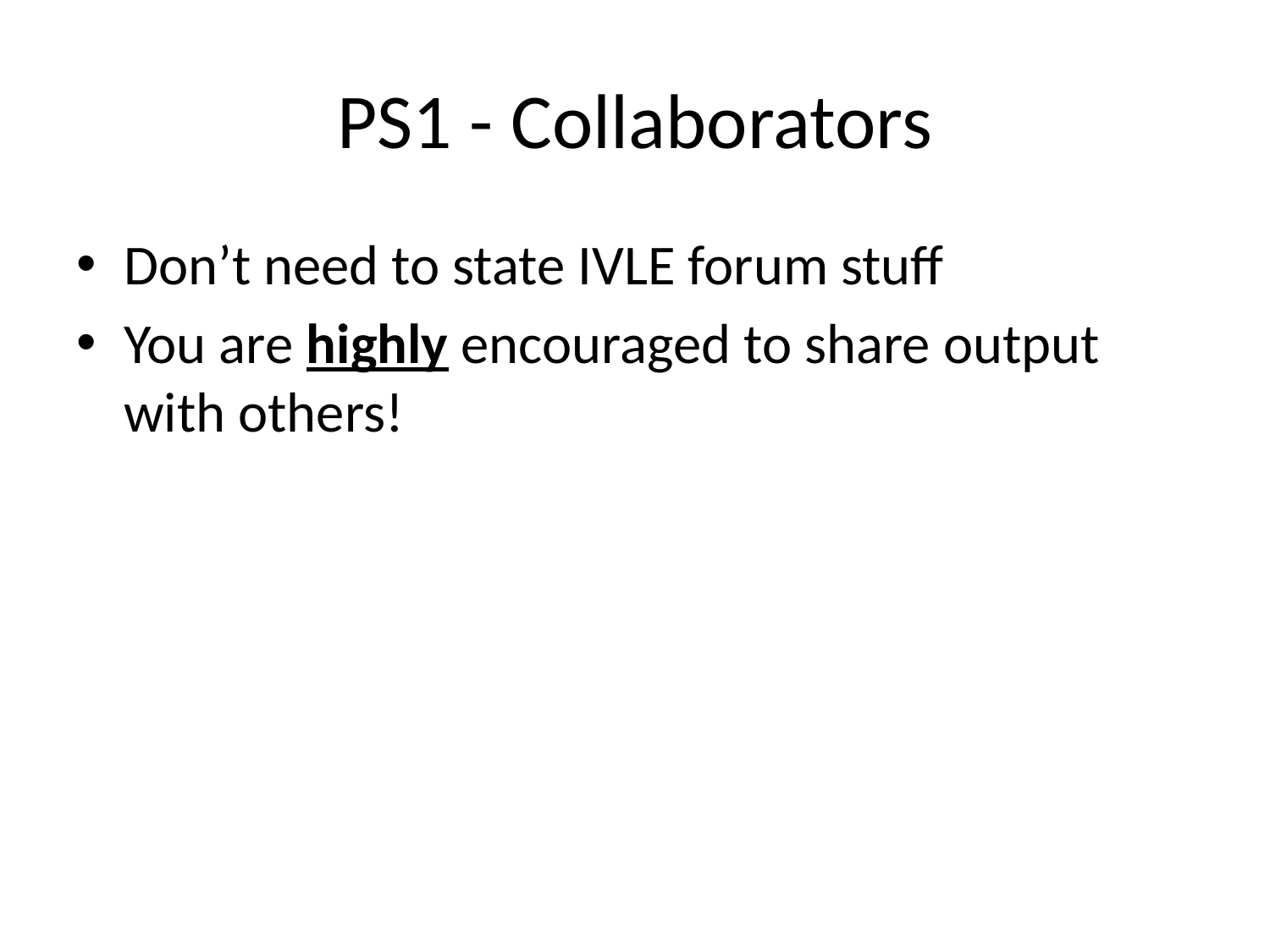

# PS1 - Collaborators
Don’t need to state IVLE forum stuff
You are highly encouraged to share output with others!